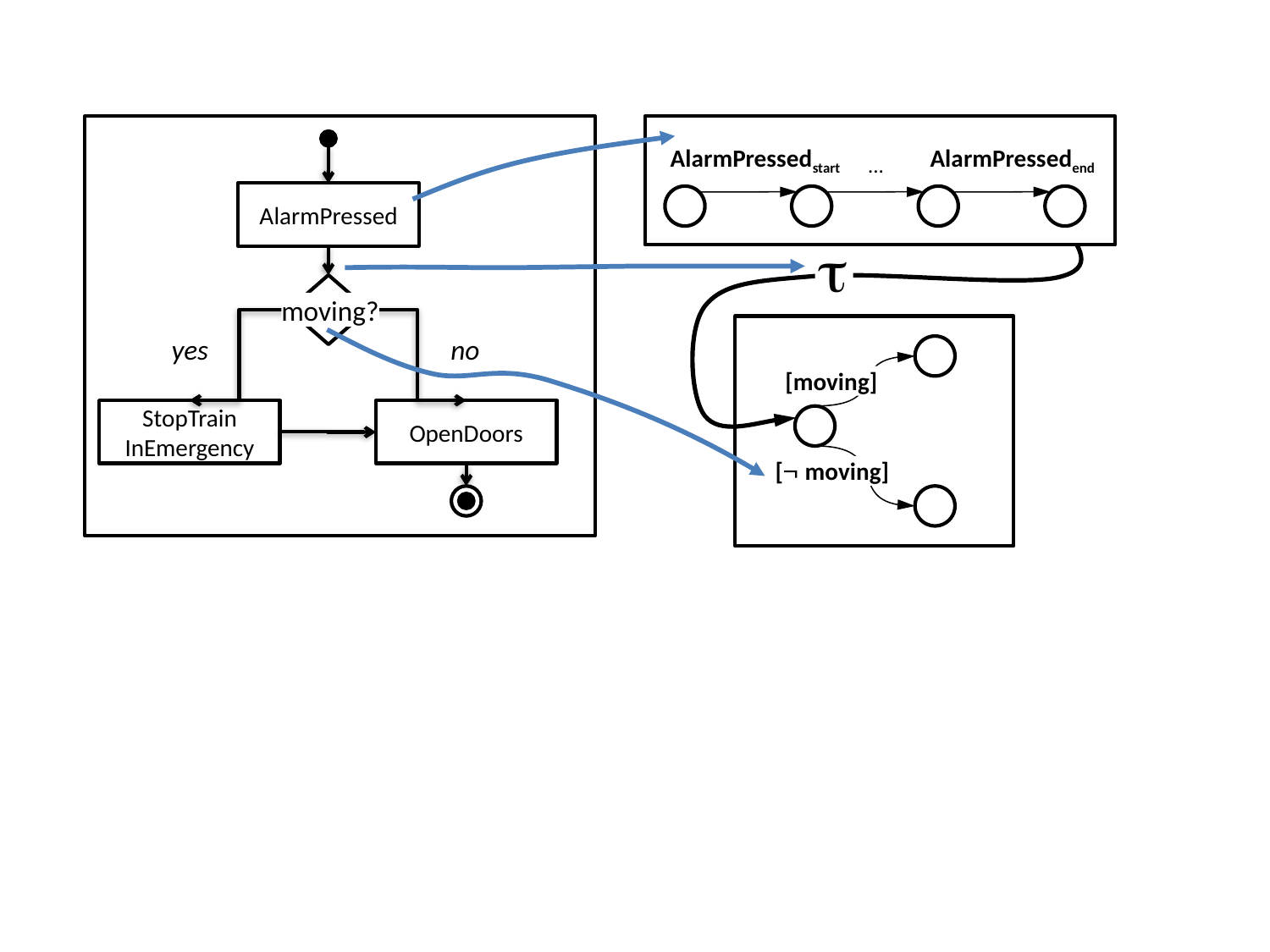

AlarmPressed

moving?
yes
no
StopTrain
InEmergency
OpenDoors

AlarmPressedstart
AlarmPressedend
...

τ

[moving]

[¬ moving]